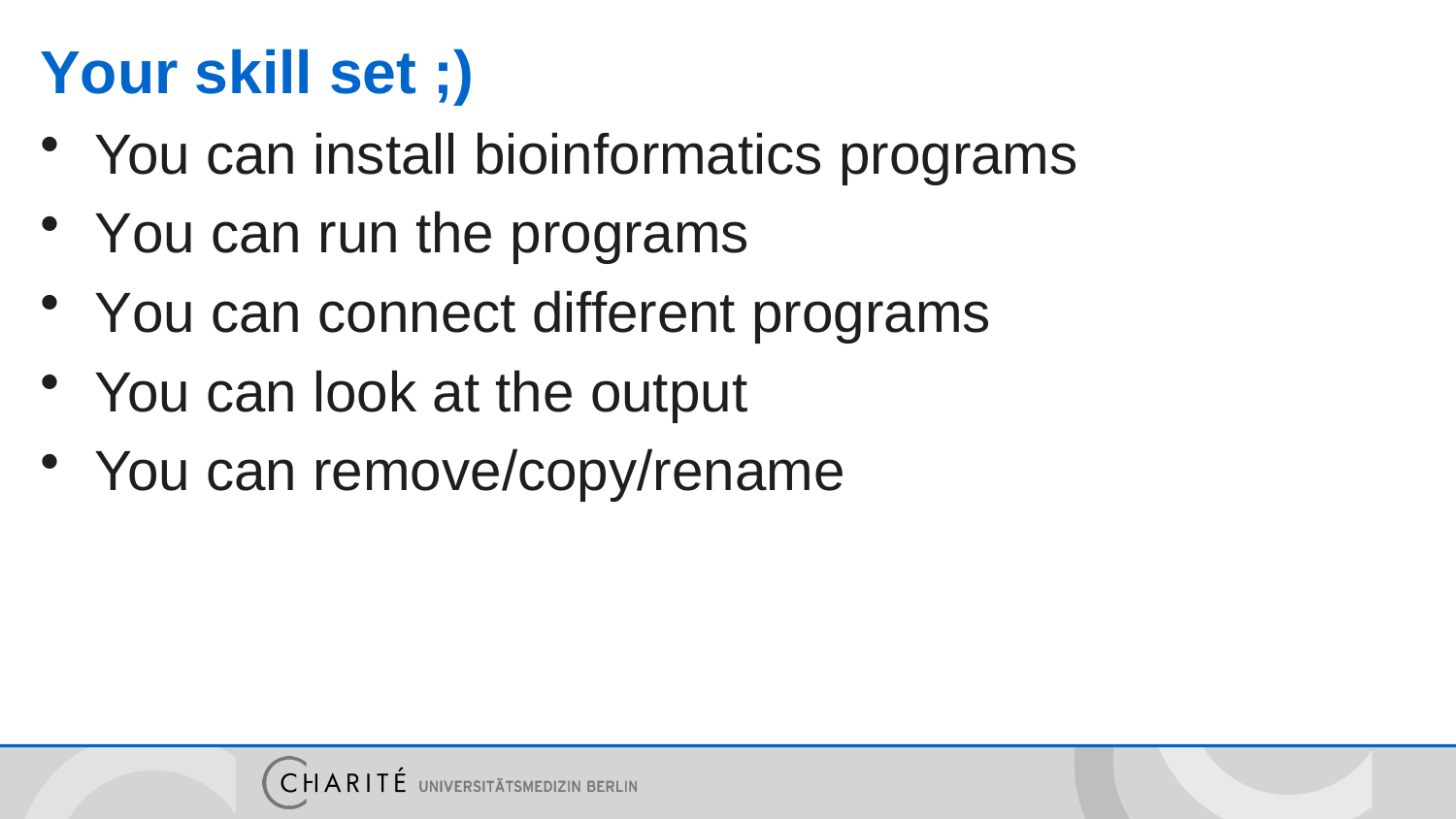

# Your skill set ;)
You can install bioinformatics programs
You can run the programs
You can connect different programs
You can look at the output
You can remove/copy/rename